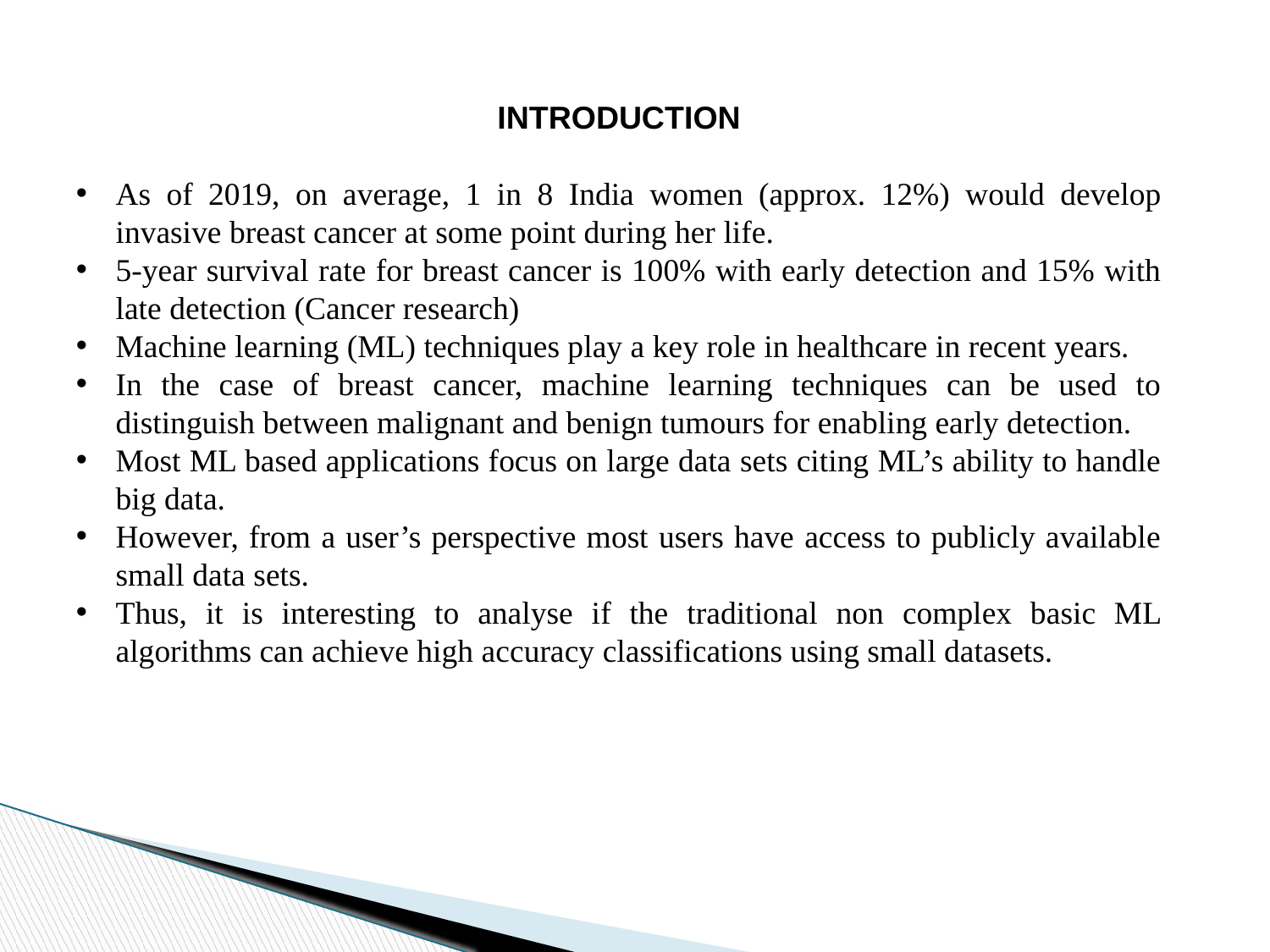

INTRODUCTION

As of 2019, on average, 1 in 8 India women (approx. 12%) would develop invasive breast cancer at some point during her life.
5-year survival rate for breast cancer is 100% with early detection and 15% with late detection (Cancer research)
Machine learning (ML) techniques play a key role in healthcare in recent years.
In the case of breast cancer, machine learning techniques can be used to distinguish between malignant and benign tumours for enabling early detection.
Most ML based applications focus on large data sets citing ML’s ability to handle big data.
However, from a user’s perspective most users have access to publicly available small data sets.
Thus, it is interesting to analyse if the traditional non complex basic ML algorithms can achieve high accuracy classifications using small datasets.